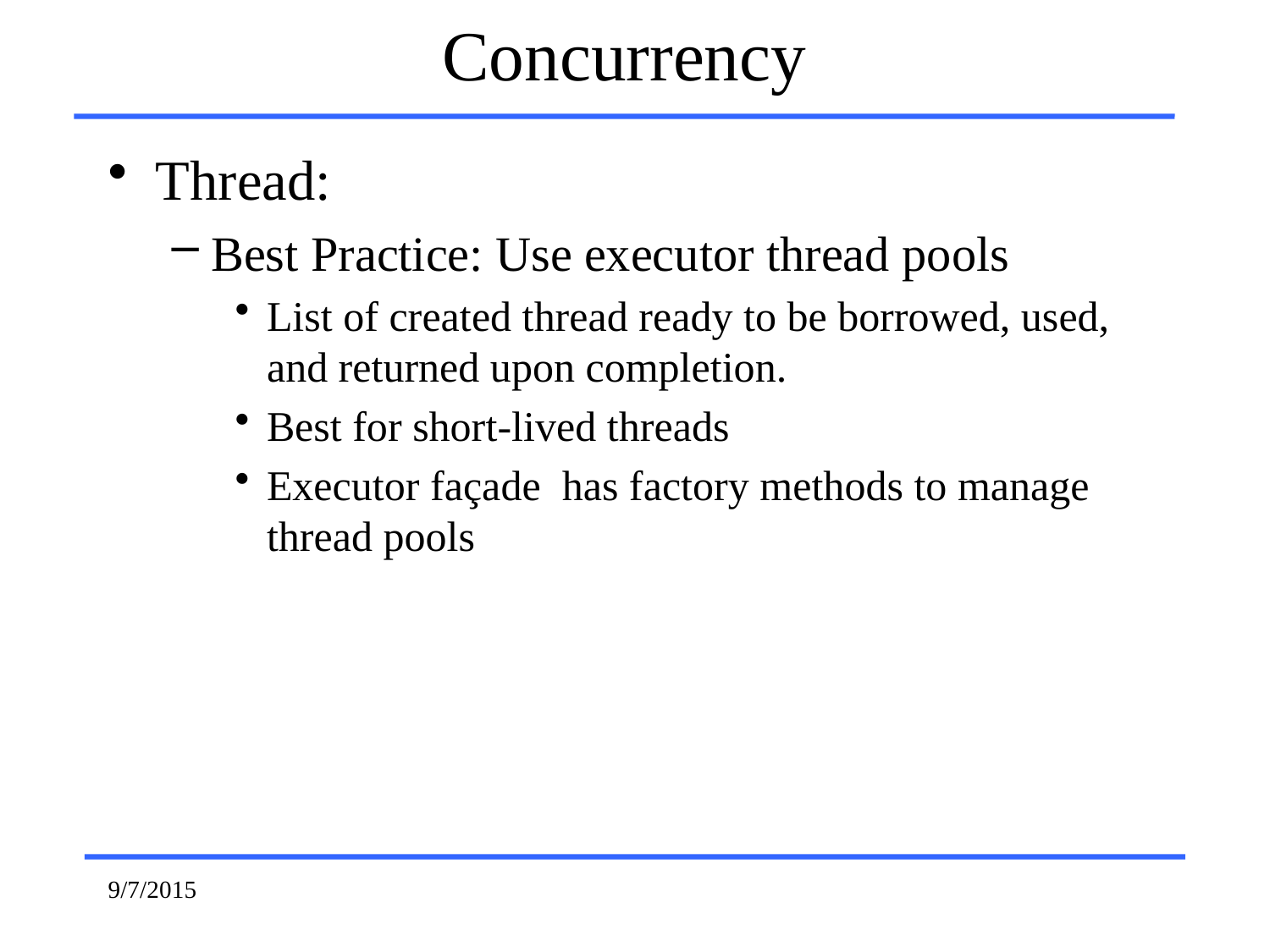

# Concurrency
Thread:
Best Practice: Use executor thread pools
List of created thread ready to be borrowed, used, and returned upon completion.
Best for short-lived threads
Executor façade  has factory methods to manage thread pools
9/7/2015